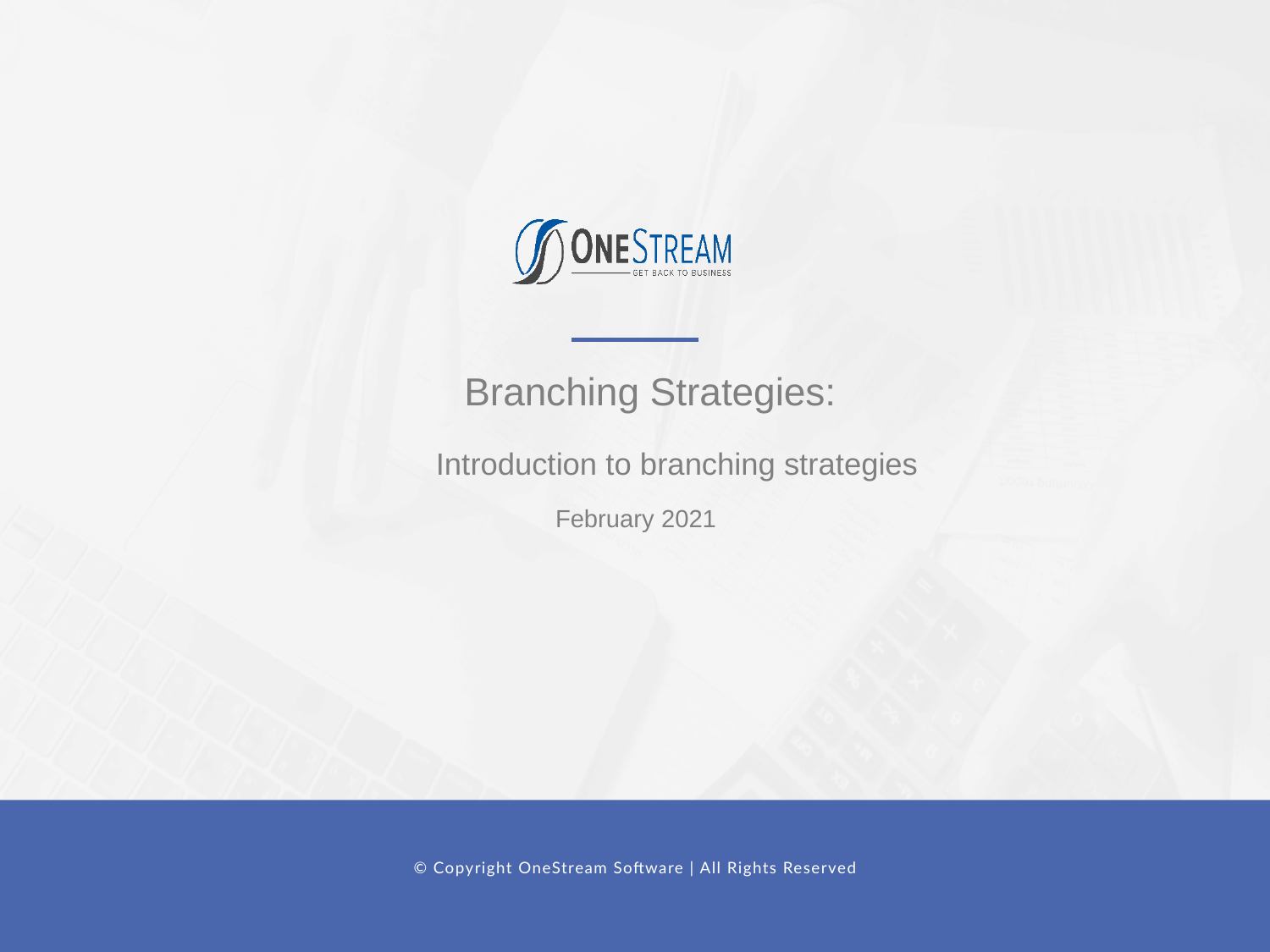

Branching Strategies:

     Introduction to branching strategies
February 2021